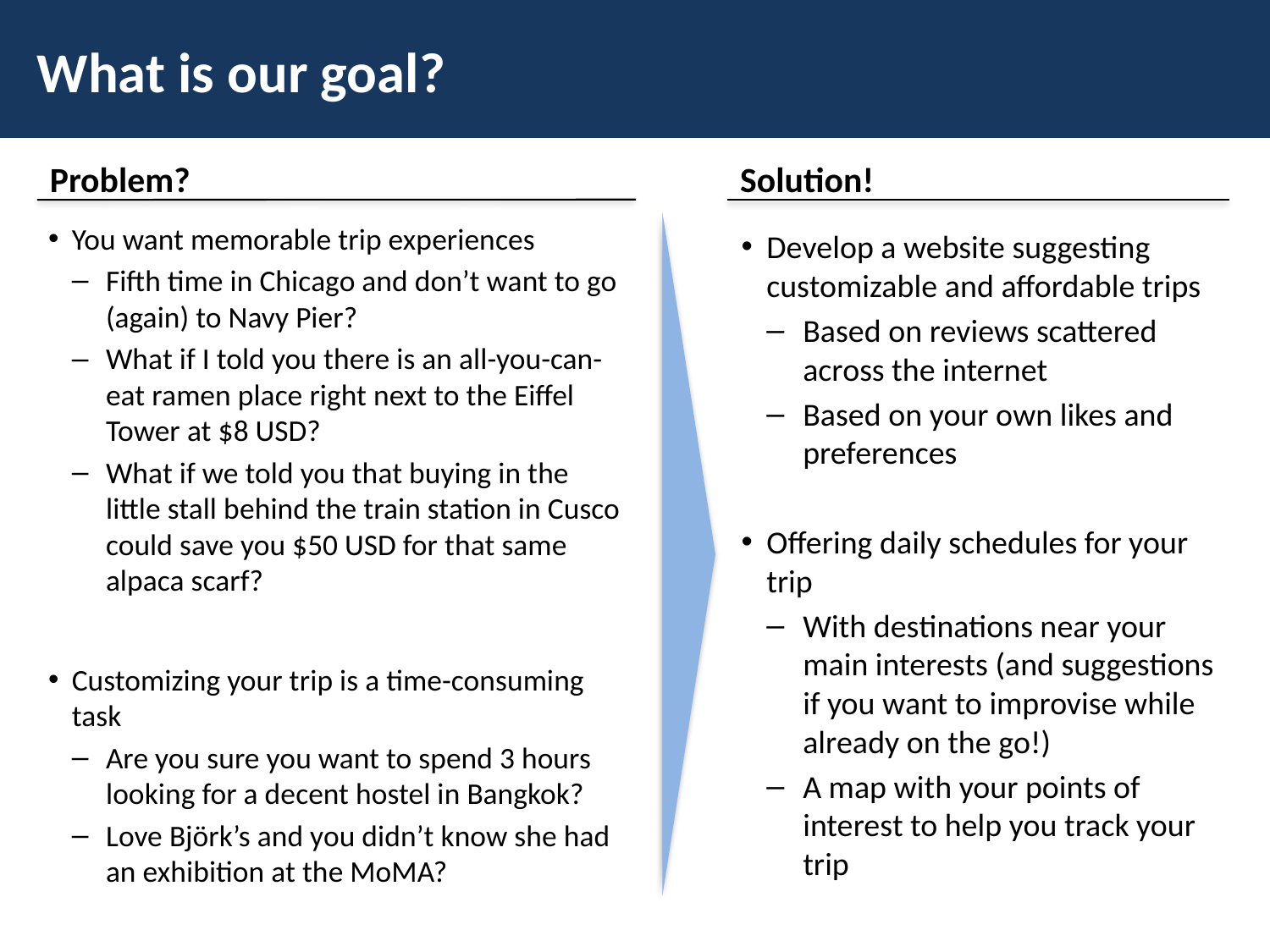

# What is our goal?
Problem?
Solution!
You want memorable trip experiences
Fifth time in Chicago and don’t want to go (again) to Navy Pier?
What if I told you there is an all-you-can-eat ramen place right next to the Eiffel Tower at $8 USD?
What if we told you that buying in the little stall behind the train station in Cusco could save you $50 USD for that same alpaca scarf?

Customizing your trip is a time-consuming task
Are you sure you want to spend 3 hours looking for a decent hostel in Bangkok?
Love Björk’s and you didn’t know she had an exhibition at the MoMA?
Develop a website suggesting customizable and affordable trips
Based on reviews scattered across the internet
Based on your own likes and preferences

Offering daily schedules for your trip
With destinations near your main interests (and suggestions if you want to improvise while already on the go!)
A map with your points of interest to help you track your trip